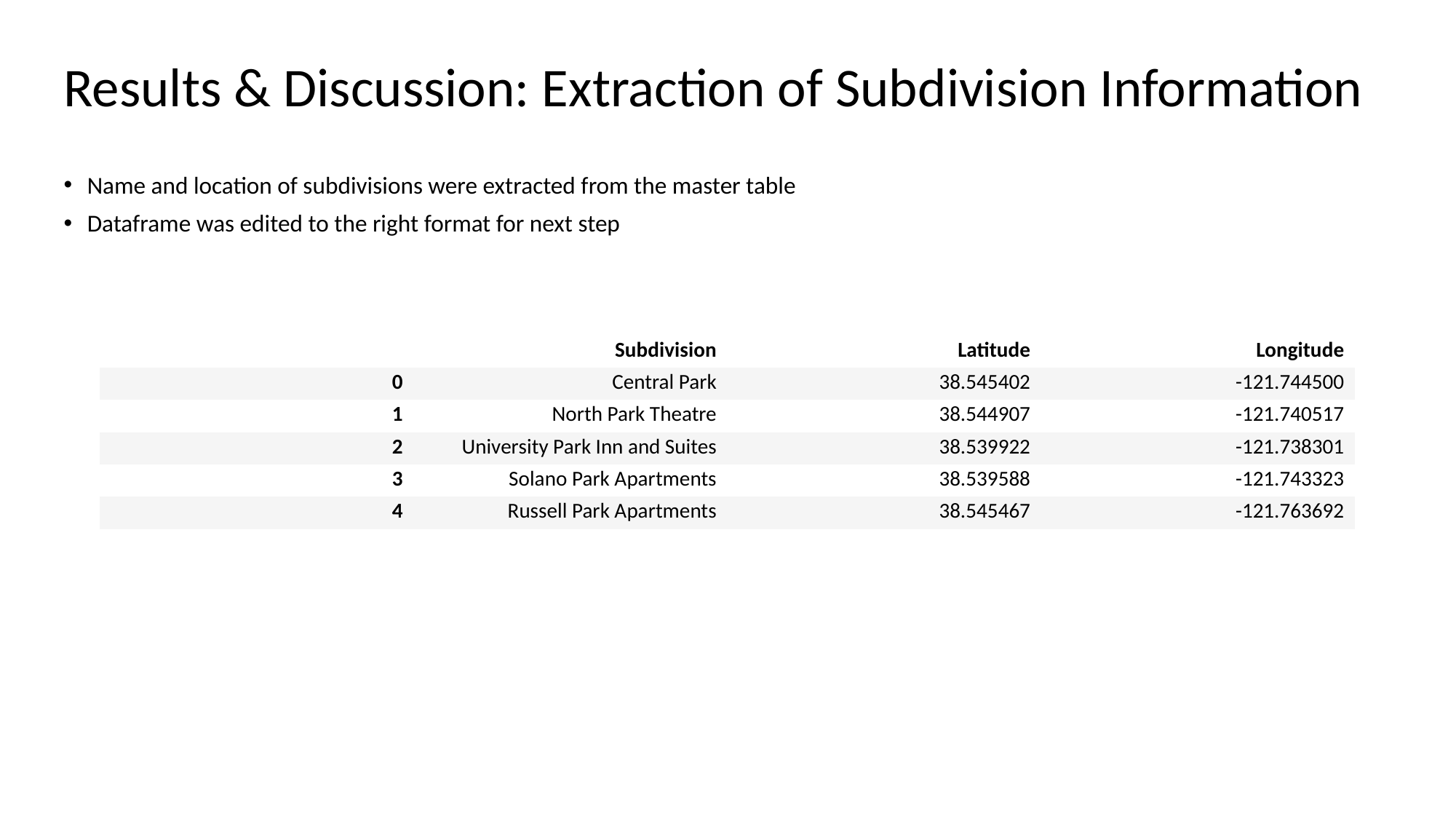

# Results & Discussion: Extraction of Subdivision Information
Name and location of subdivisions were extracted from the master table
Dataframe was edited to the right format for next step

|  | Subdivision | Latitude | Longitude |
| --- | --- | --- | --- |
| 0 | Central Park | 38.545402 | -121.744500 |
| 1 | North Park Theatre | 38.544907 | -121.740517 |
| 2 | University Park Inn and Suites | 38.539922 | -121.738301 |
| 3 | Solano Park Apartments | 38.539588 | -121.743323 |
| 4 | Russell Park Apartments | 38.545467 | -121.763692 |